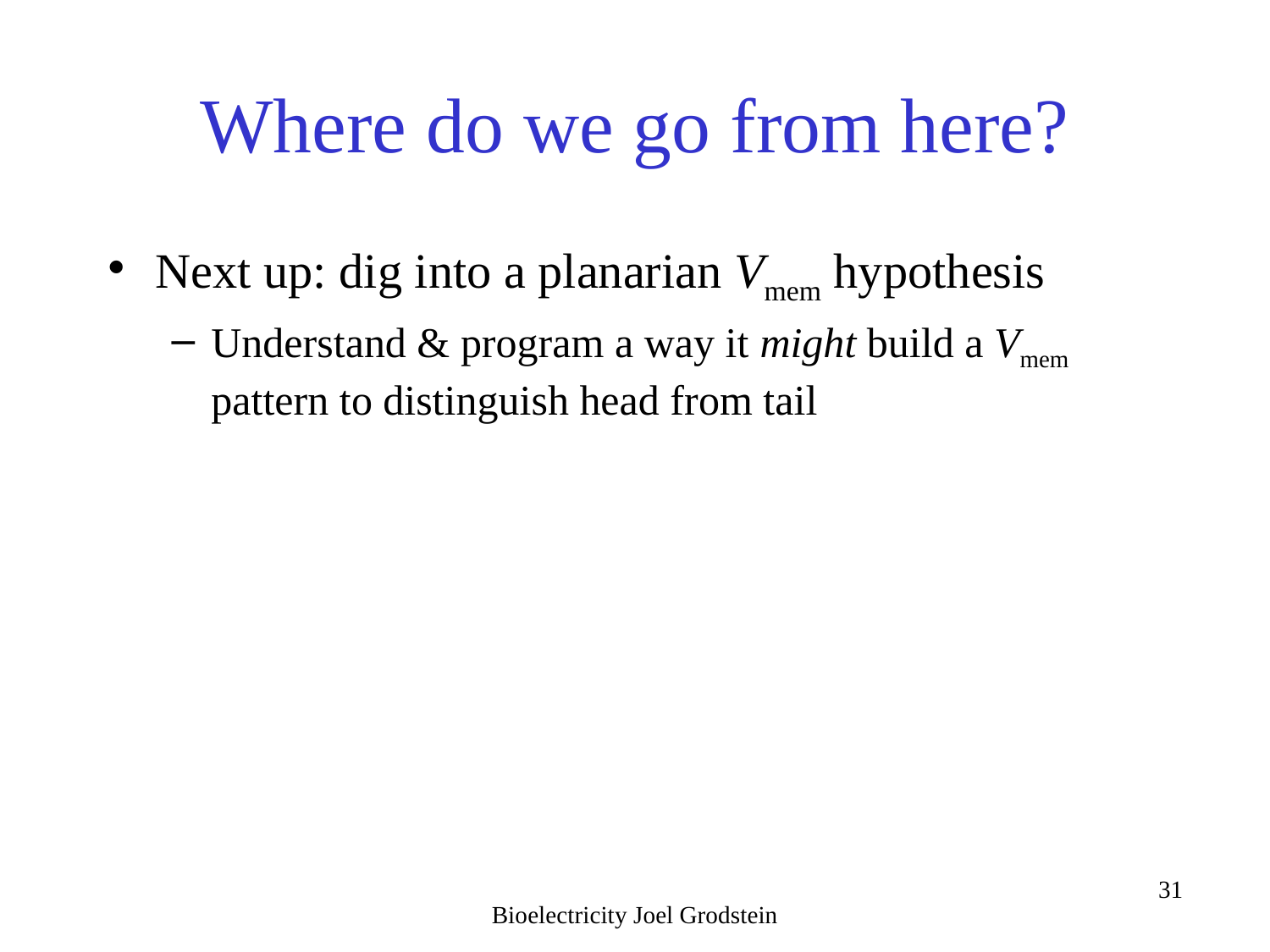

# Where do we go from here?
Next up: dig into a planarian Vmem hypothesis
Understand & program a way it might build a Vmem pattern to distinguish head from tail
Bioelectricity Joel Grodstein